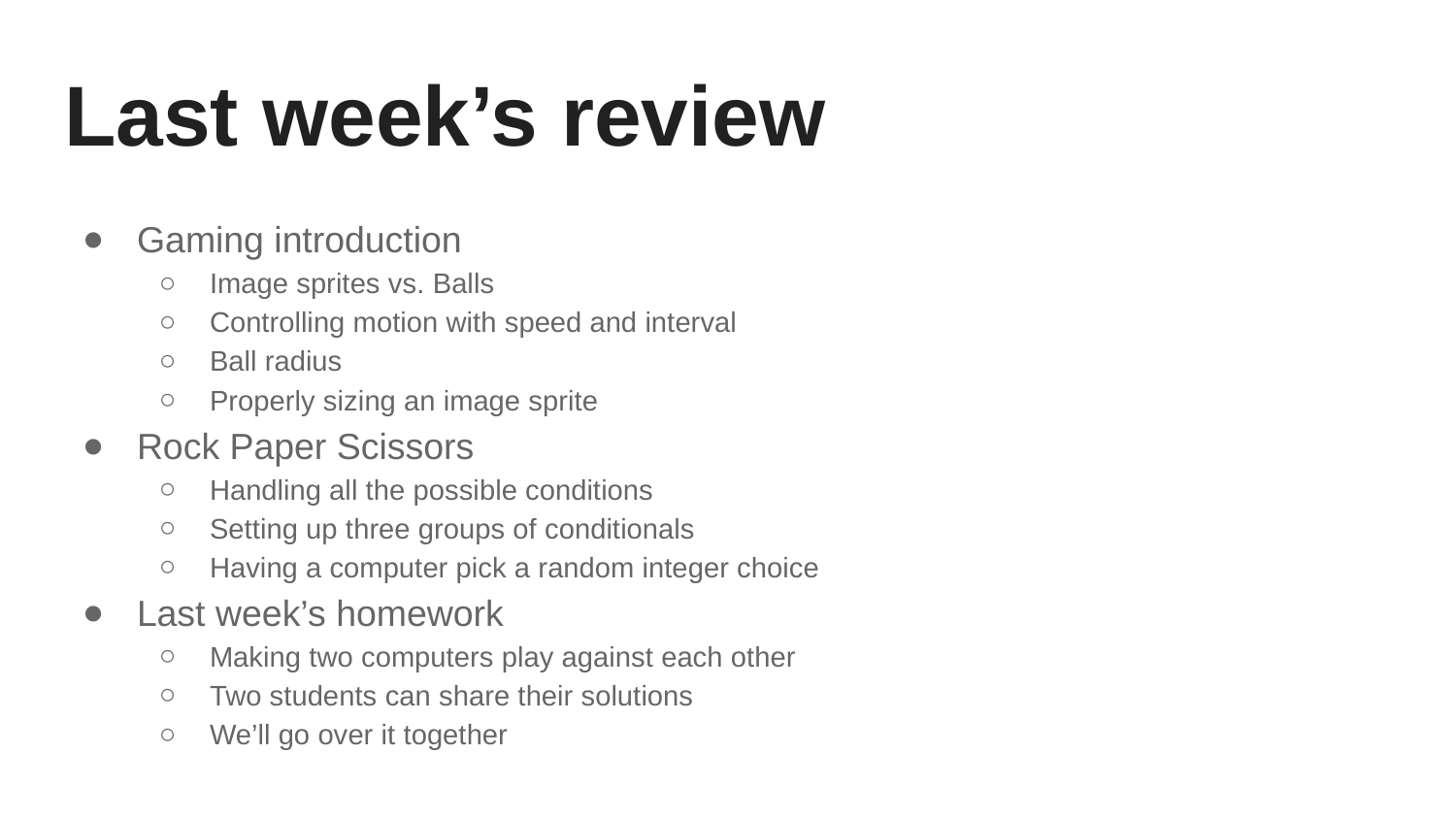

# Last week’s review
Gaming introduction
Image sprites vs. Balls
Controlling motion with speed and interval
Ball radius
Properly sizing an image sprite
Rock Paper Scissors
Handling all the possible conditions
Setting up three groups of conditionals
Having a computer pick a random integer choice
Last week’s homework
Making two computers play against each other
Two students can share their solutions
We’ll go over it together